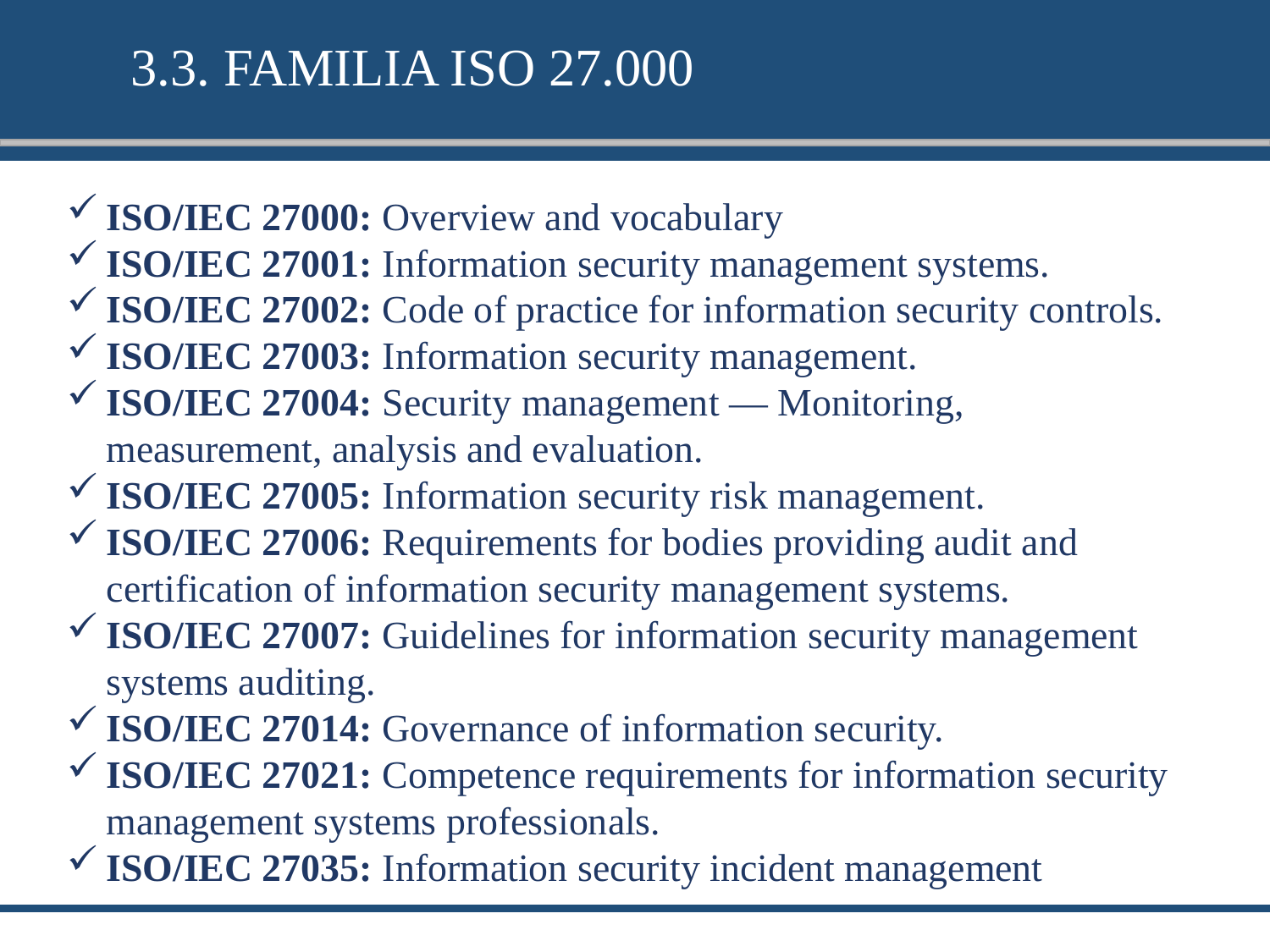

3.3. FAMILIA ISO 27.000

ISO/IEC 27000: Overview and vocabulary
ISO/IEC 27001: Information security management systems.
ISO/IEC 27002: Code of practice for information security controls.
ISO/IEC 27003: Information security management.
ISO/IEC 27004: Security management — Monitoring, measurement, analysis and evaluation.
ISO/IEC 27005: Information security risk management.
ISO/IEC 27006: Requirements for bodies providing audit and certification of information security management systems.
ISO/IEC 27007: Guidelines for information security management systems auditing.
ISO/IEC 27014: Governance of information security.
ISO/IEC 27021: Competence requirements for information security management systems professionals.
ISO/IEC 27035: Information security incident management